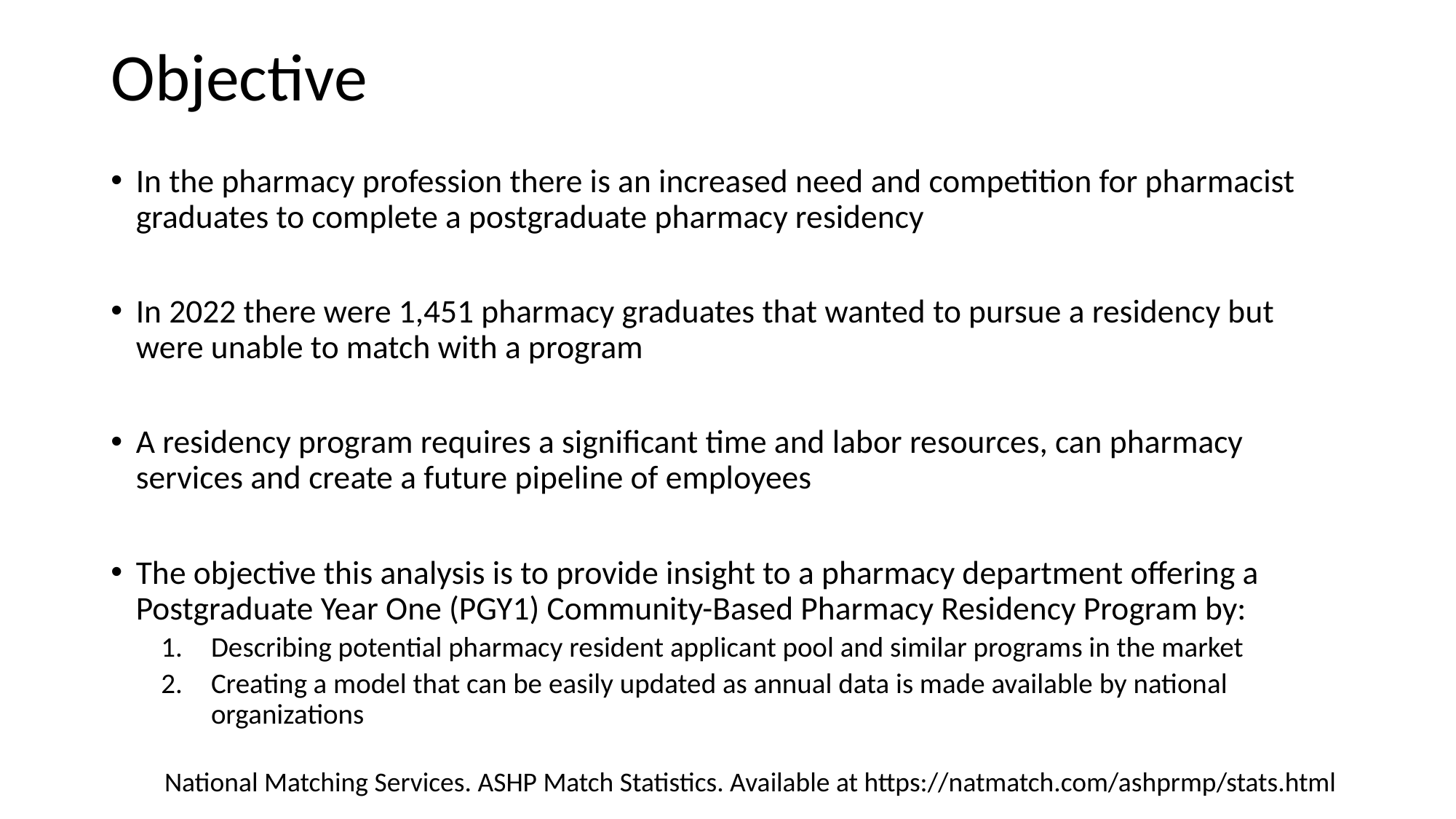

# Objective
In the pharmacy profession there is an increased need and competition for pharmacist graduates to complete a postgraduate pharmacy residency

In 2022 there were 1,451 pharmacy graduates that wanted to pursue a residency but were unable to match with a program

A residency program requires a significant time and labor resources, can pharmacy services and create a future pipeline of employees

The objective this analysis is to provide insight to a pharmacy department offering a Postgraduate Year One (PGY1) Community-Based Pharmacy Residency Program by:
Describing potential pharmacy resident applicant pool and similar programs in the market
Creating a model that can be easily updated as annual data is made available by national organizations

National Matching Services. ASHP Match Statistics. Available at https://natmatch.com/ashprmp/stats.html